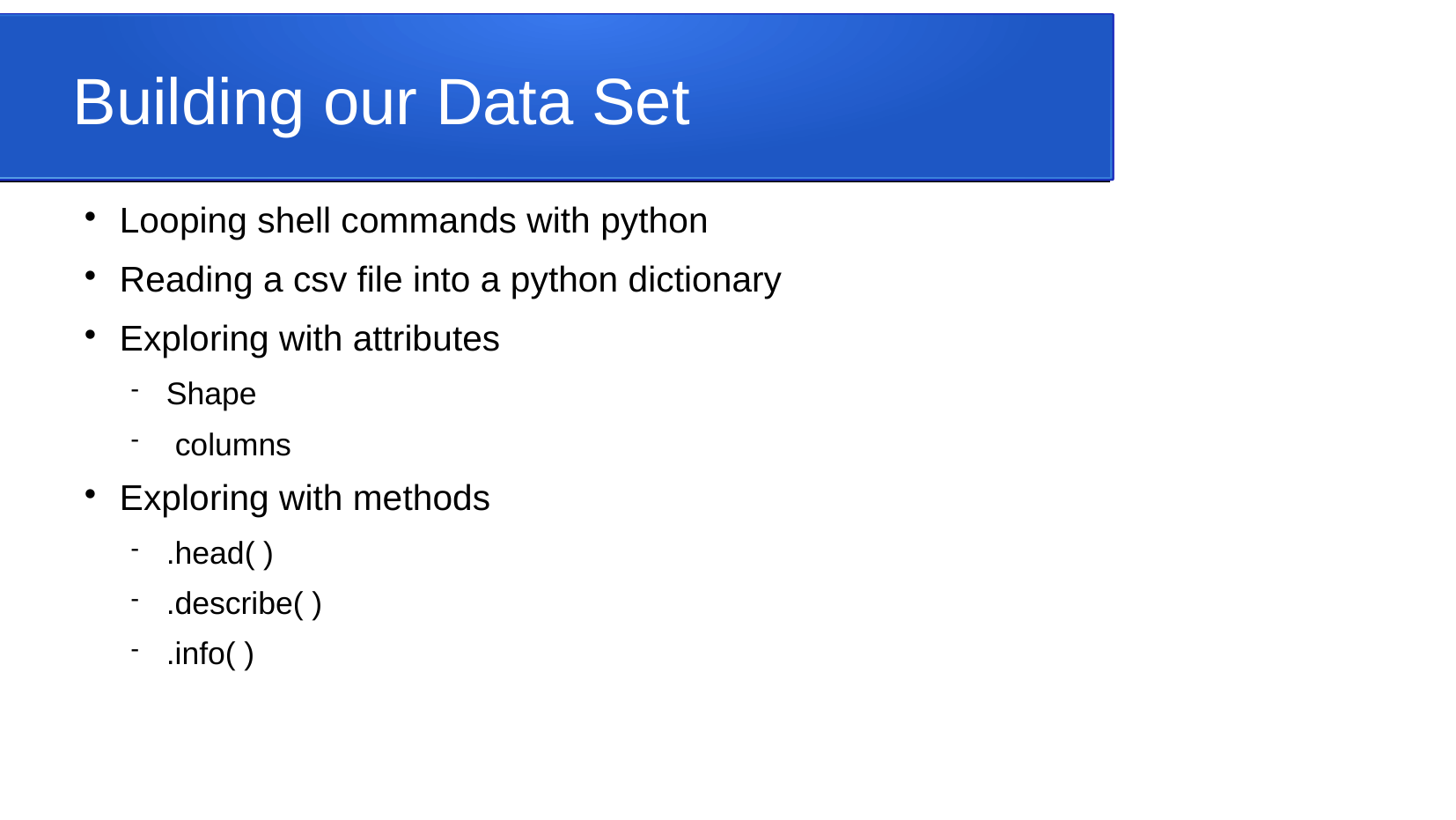

Building our Data Set
Looping shell commands with python
Reading a csv file into a python dictionary
Exploring with attributes
Shape
 columns
Exploring with methods
.head( )
.describe( )
.info( )